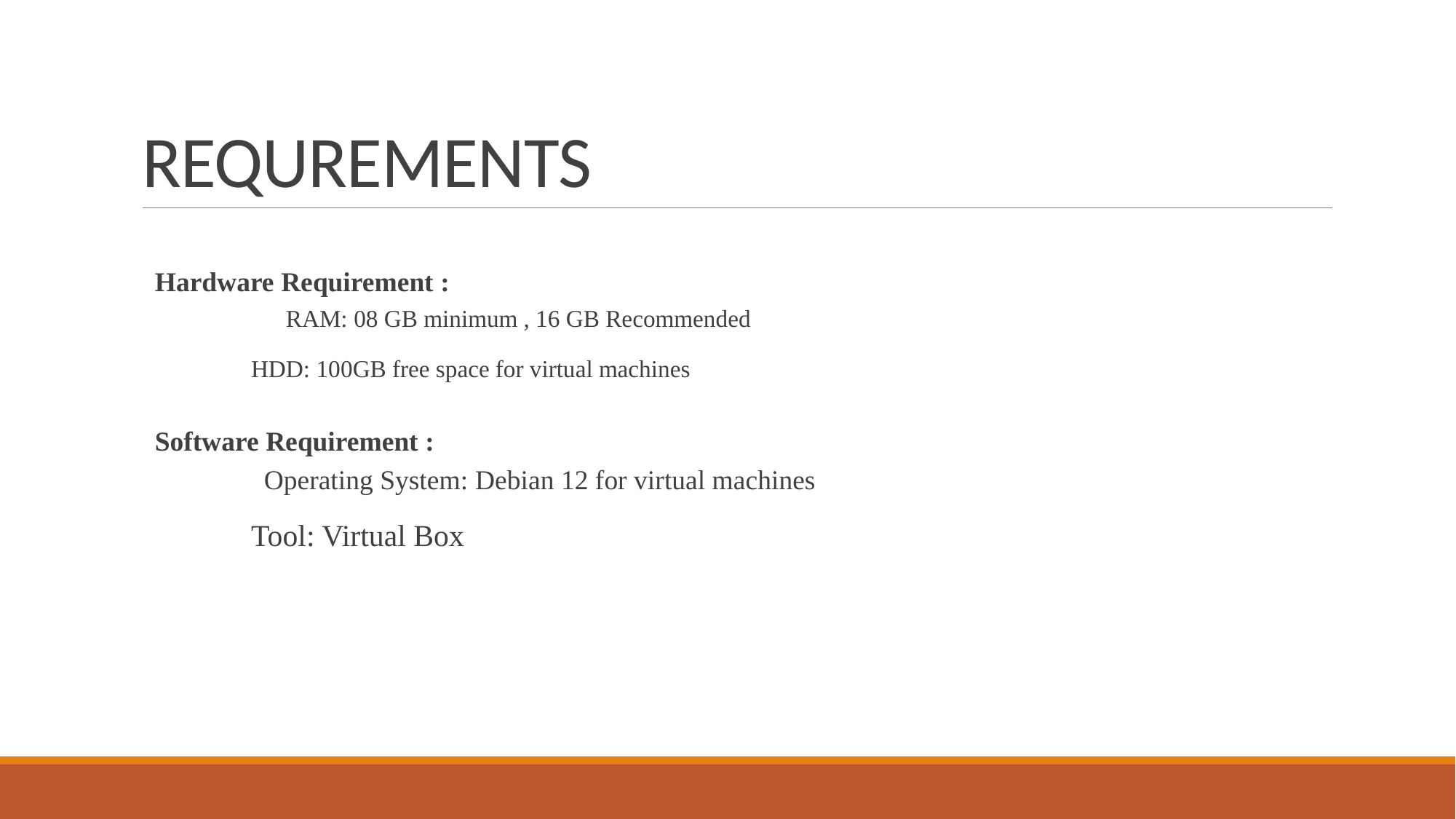

# REQUREMENTS

Hardware Requirement :
	RAM: 08 GB minimum , 16 GB Recommended
 	HDD: 100GB free space for virtual machines

Software Requirement :
	Operating System: Debian 12 for virtual machines
 	Tool: Virtual Box